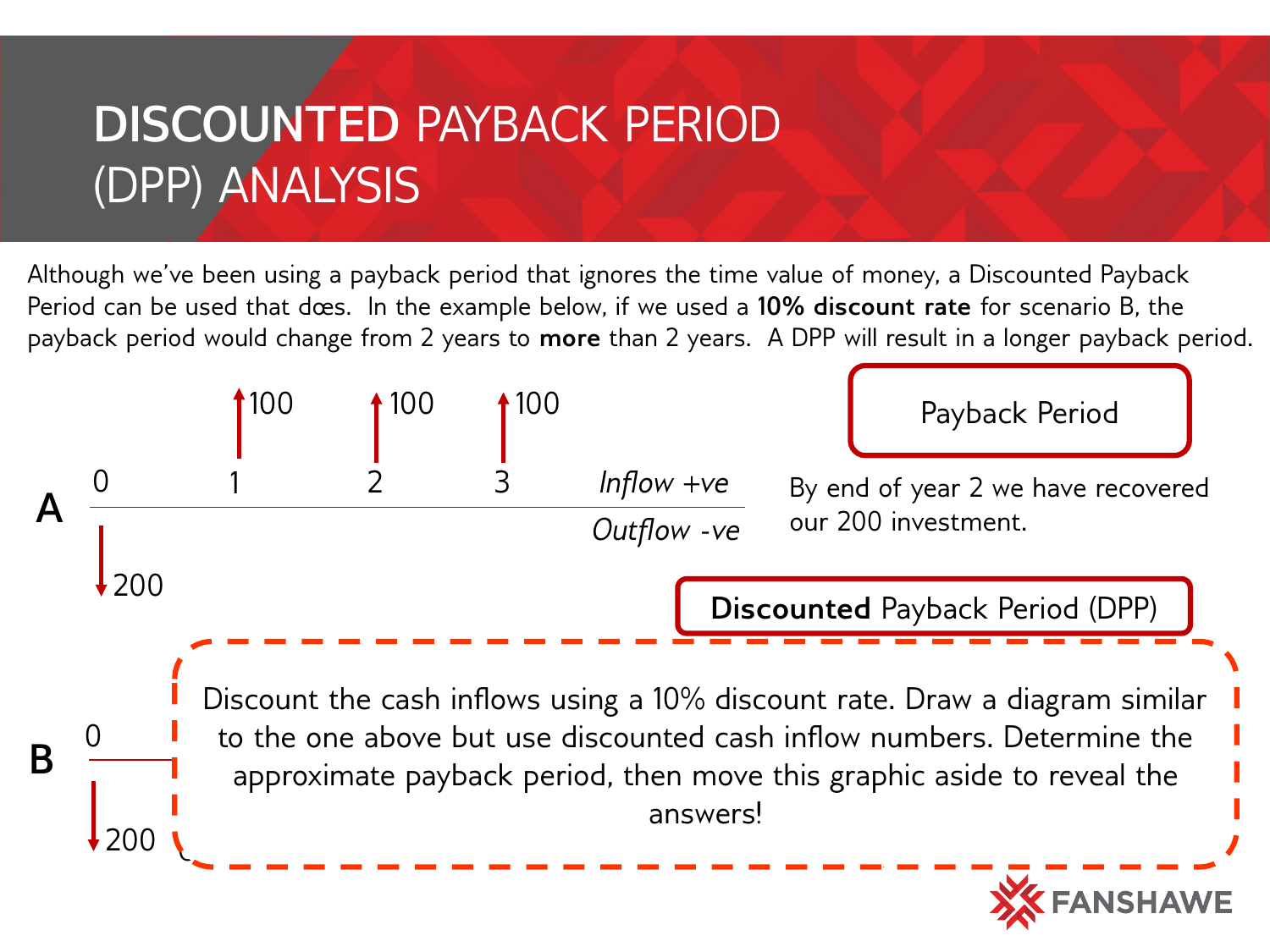

# Discounted Payback Period (DPP) analysis
Although we’ve been using a payback period that ignores the time value of money, a Discounted Payback Period can be used that does.  In the example below, if we used a 10% discount rate for scenario B, the payback period would change from 2 years to more than 2 years.  A DPP will result in a longer payback period.
Payback Period
100
100
100
0
2
3
Inflow +ve
1
A
Outflow -ve
200

By end of year 2 we have recovered our 200 investment.

Discounted Payback Period (DPP)
90.9
82.6
75.1
0
2
Inflow +ve
1
3
B
Outflow -ve
200
Using DPP, our 100 inflow for year 1 is discounted by 10%.  100/(1+10%) = 90.9.  By end of year 2 we have only recovered 90.9 + 82.6 =  173.5. By year 3 we recovered 173.5 + 75.1= 248.6
Discount the cash inflows using a 10% discount rate. Draw a diagram similar to the one above but use discounted cash inflow numbers. Determine the approximate payback period, then move this graphic aside to reveal the answers!
Year 3
Our DPP is sometime in year 3, definitely before the end of year 3.